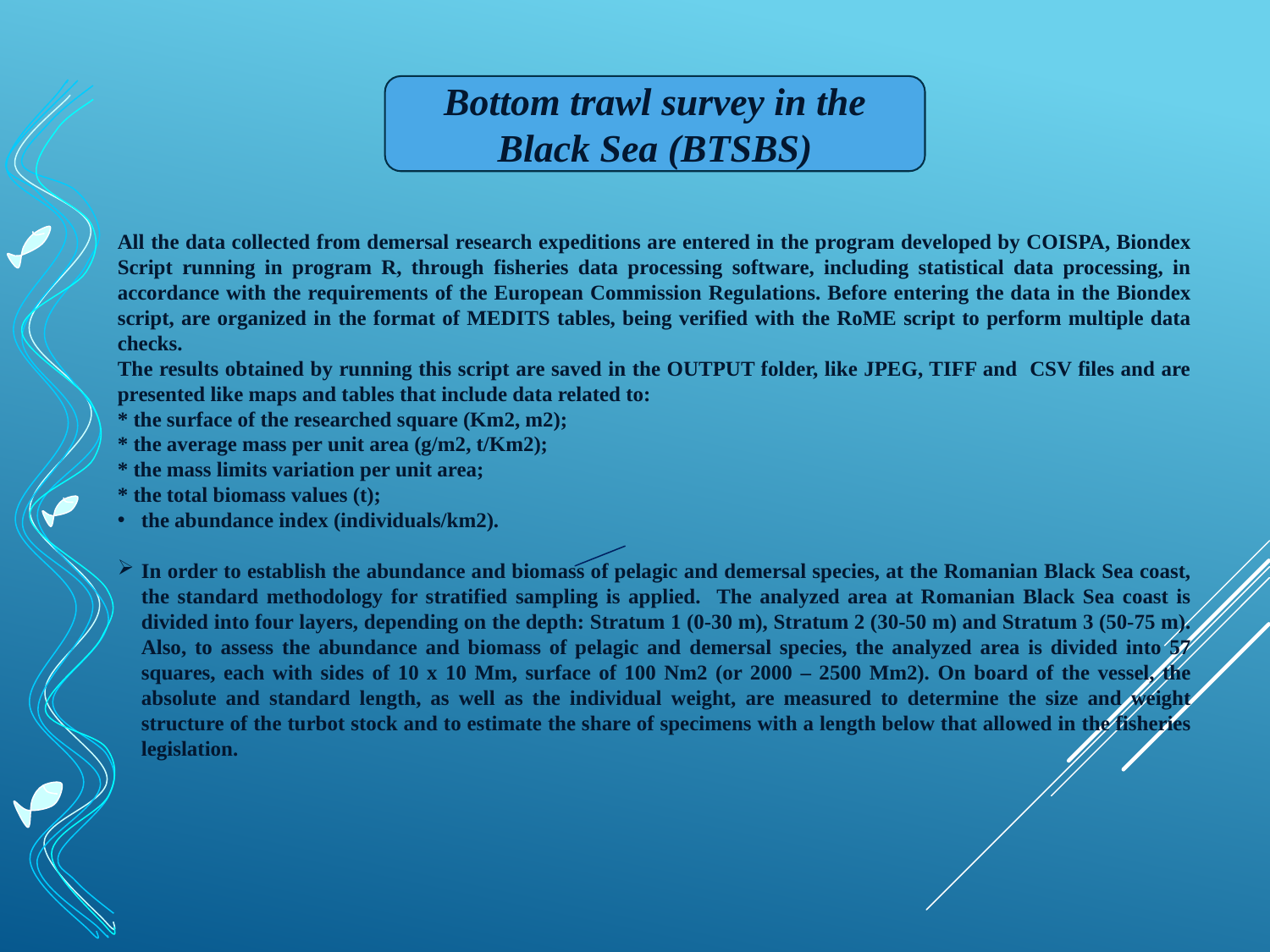

Bottom trawl survey in the Black Sea (BTSBS)
All the data collected from demersal research expeditions are entered in the program developed by COISPA, Biondex Script running in program R, through fisheries data processing software, including statistical data processing, in accordance with the requirements of the European Commission Regulations. Before entering the data in the Biondex script, are organized in the format of MEDITS tables, being verified with the RoME script to perform multiple data checks.
The results obtained by running this script are saved in the OUTPUT folder, like JPEG, TIFF and  CSV files and are presented like maps and tables that include data related to:
* the surface of the researched square (Km2, m2);
* the average mass per unit area (g/m2, t/Km2);
* the mass limits variation per unit area;
* the total biomass values (t);
the abundance index (individuals/km2).

In order to establish the abundance and biomass of pelagic and demersal species, at the Romanian Black Sea coast, the standard methodology for stratified sampling is applied.  The analyzed area at Romanian Black Sea coast is divided into four layers, depending on the depth: Stratum 1 (0-30 m), Stratum 2 (30-50 m) and Stratum 3 (50-75 m). Also, to assess the abundance and biomass of pelagic and demersal species, the analyzed area is divided into 57 squares, each with sides of 10 x 10 Mm, surface of 100 Nm2 (or 2000 – 2500 Mm2). On board of the vessel, the absolute and standard length, as well as the individual weight, are measured to determine the size and weight structure of the turbot stock and to estimate the share of specimens with a length below that allowed in the fisheries legislation.